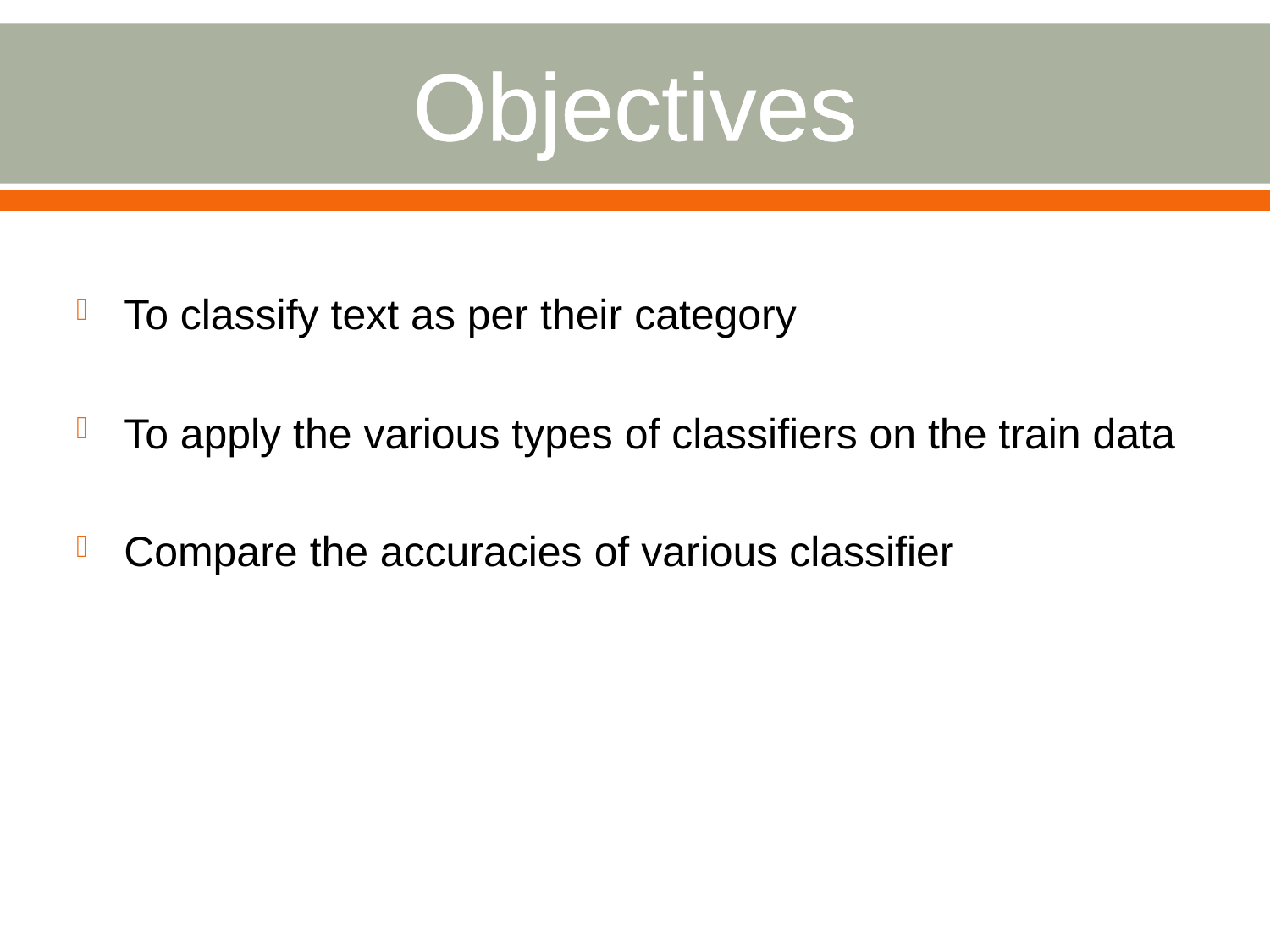

# Objectives

To classify text as per their category

To apply the various types of classifiers on the train data

Compare the accuracies of various classifier